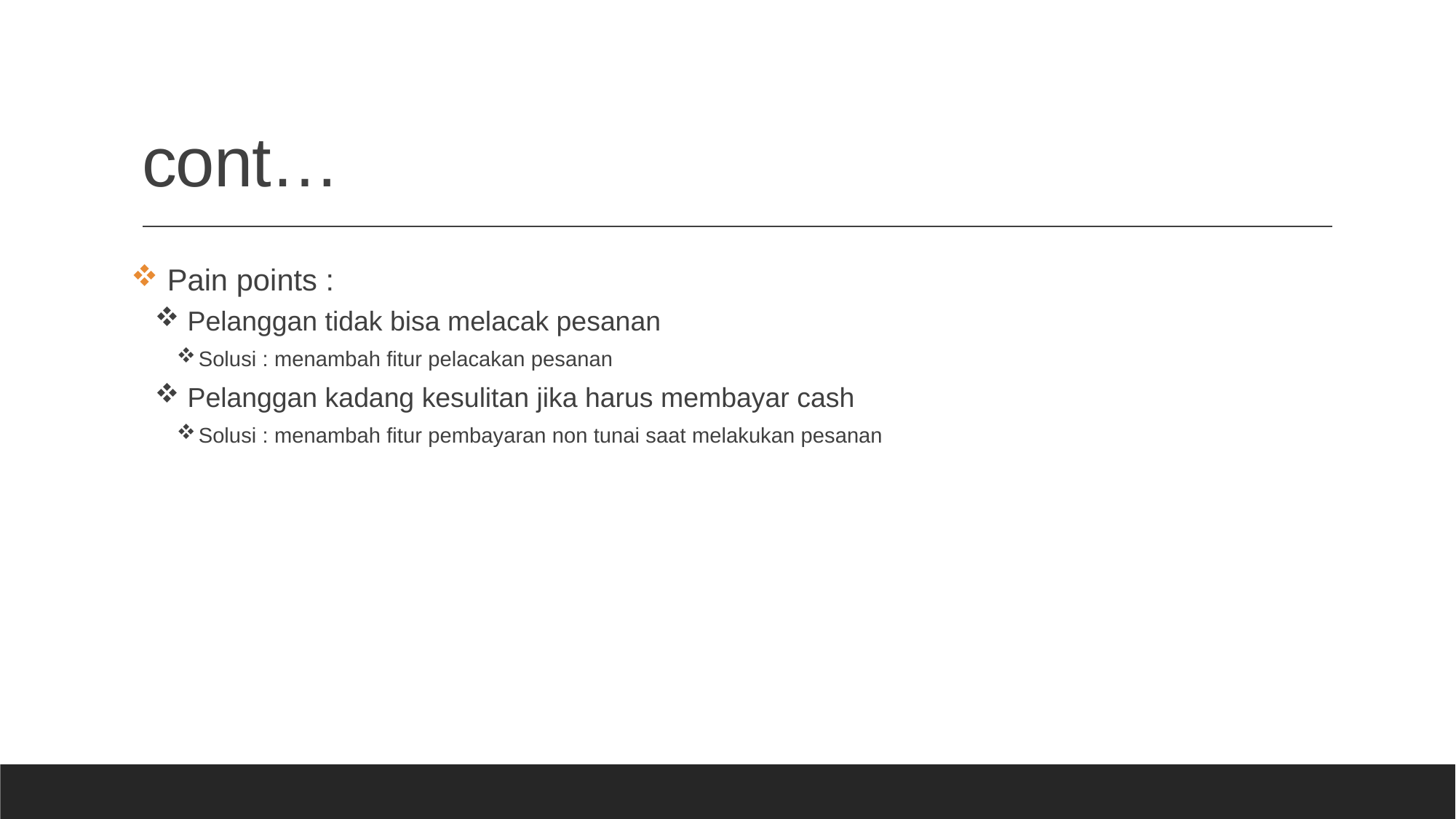

# cont…
 Pain points :
 Pelanggan tidak bisa melacak pesanan
Solusi : menambah fitur pelacakan pesanan
 Pelanggan kadang kesulitan jika harus membayar cash
Solusi : menambah fitur pembayaran non tunai saat melakukan pesanan